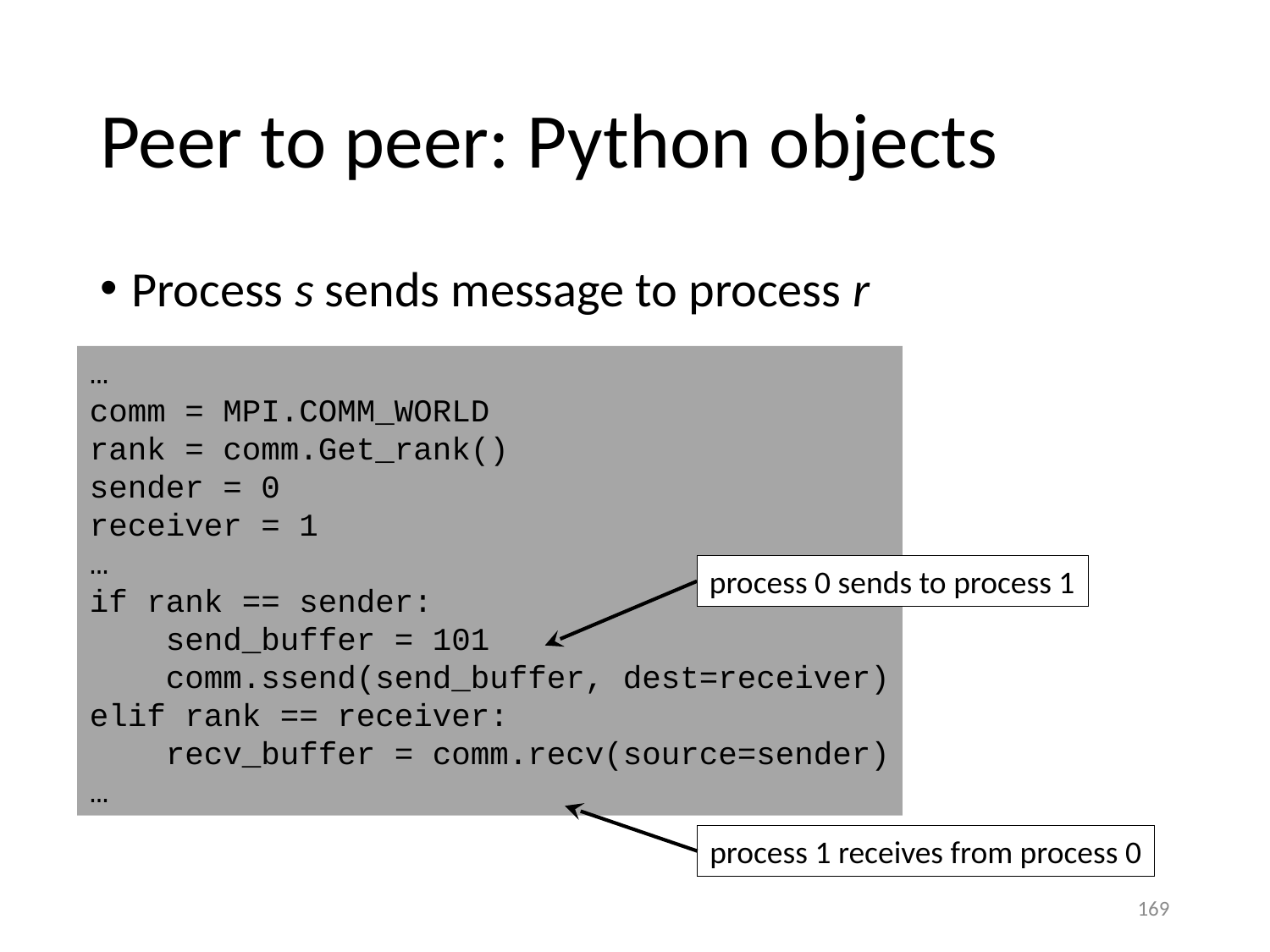

# Peer to peer: Python objects
Process s sends message to process r
…
comm = MPI.COMM_WORLD
rank = comm.Get_rank()
sender = 0
receiver = 1
…
if rank == sender:
    send_buffer = 101
    comm.ssend(send_buffer, dest=receiver)
elif rank == receiver:
    recv_buffer = comm.recv(source=sender)
…
process 0 sends to process 1
process 1 receives from process 0
169